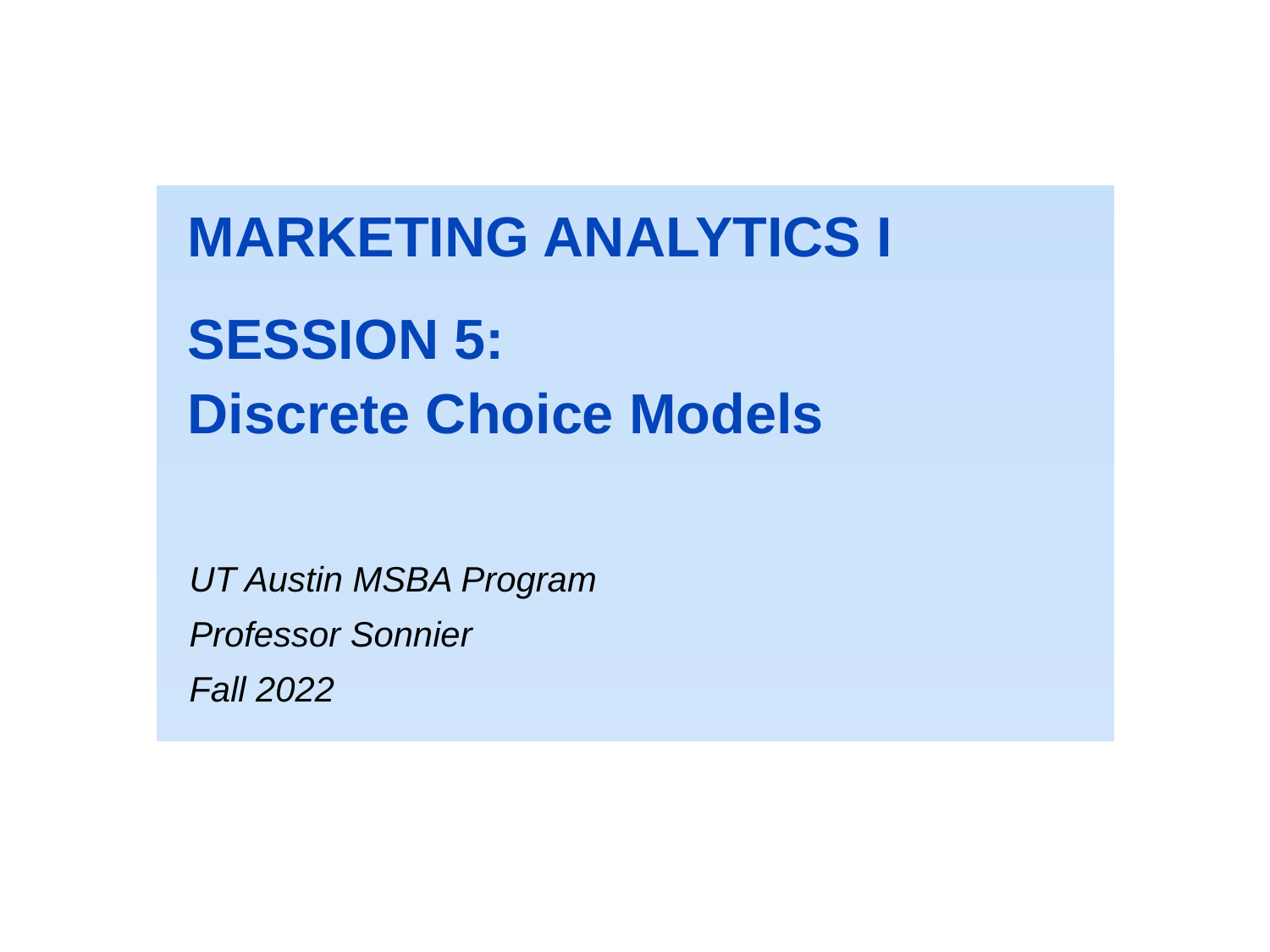

MARKETING ANALYTICS I

SESSION 5:
Discrete Choice Models

UT Austin MSBA Program
Professor Sonnier
Fall 2022

1